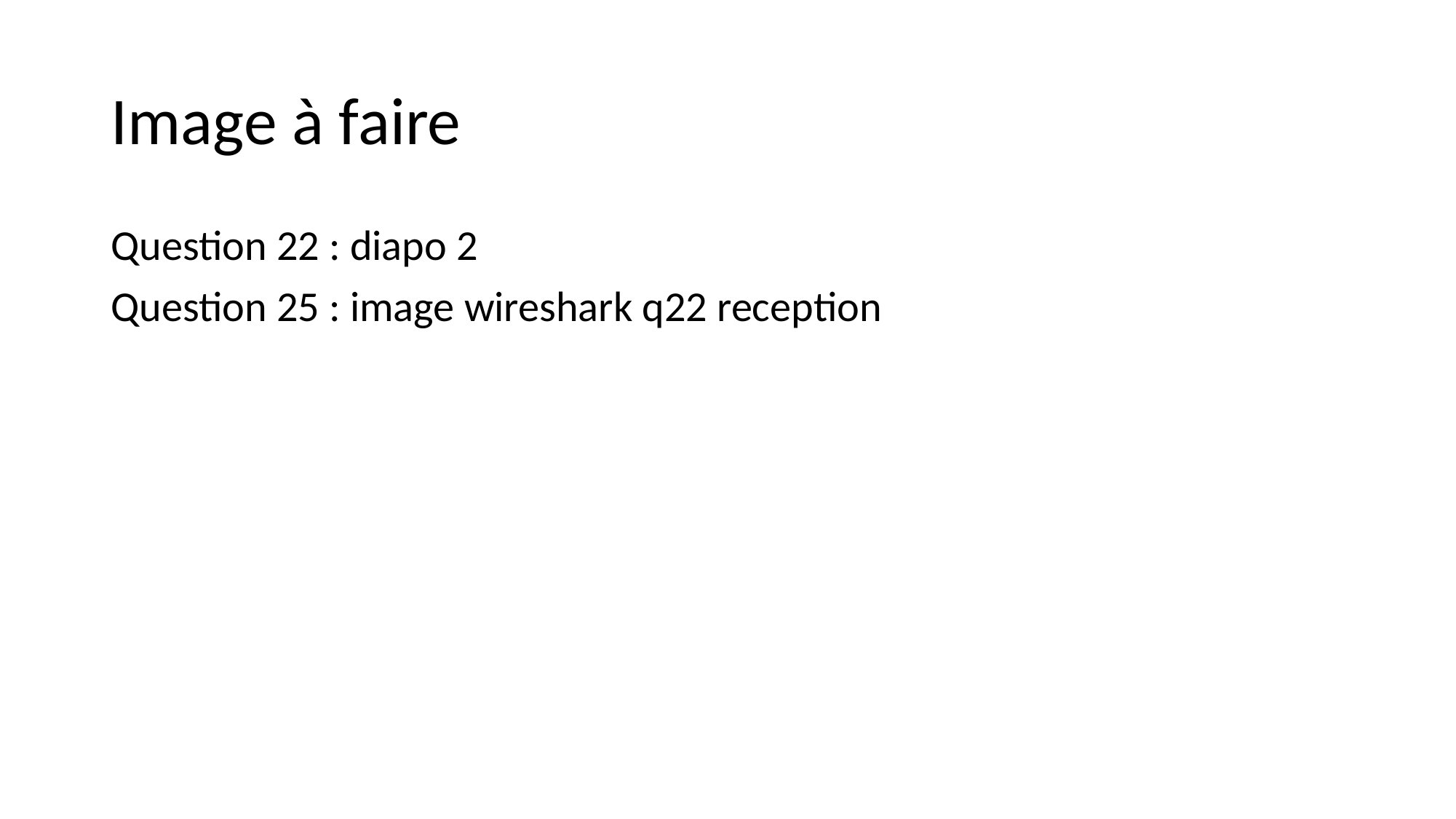

# Image à faire
Question 22 : diapo 2
Question 25 : image wireshark q22 reception